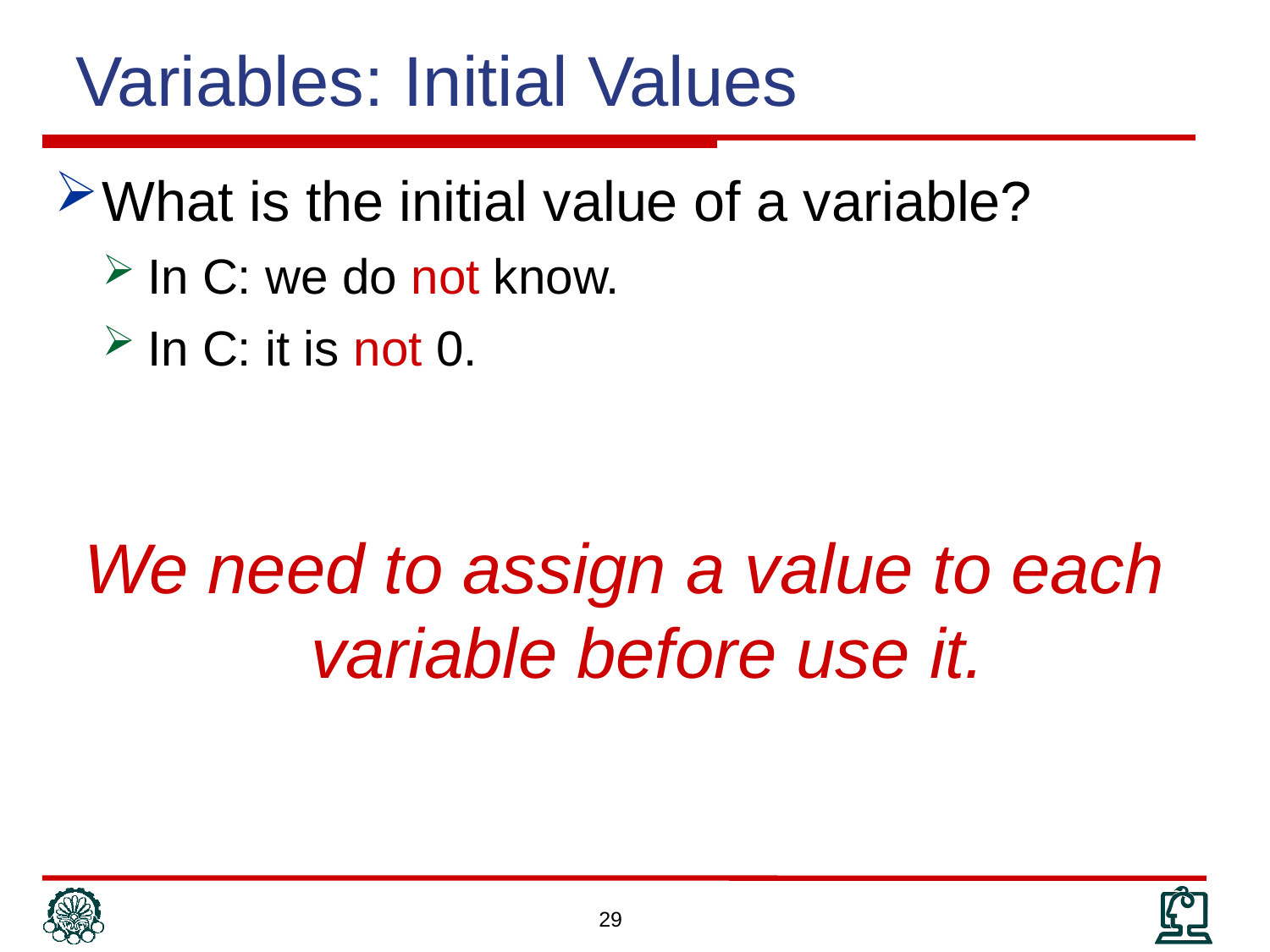

Variables: Initial Values
What is the initial value of a variable?
In C: we do not know.
In C: it is not 0.

We need to assign a value to each variable before use it.
29